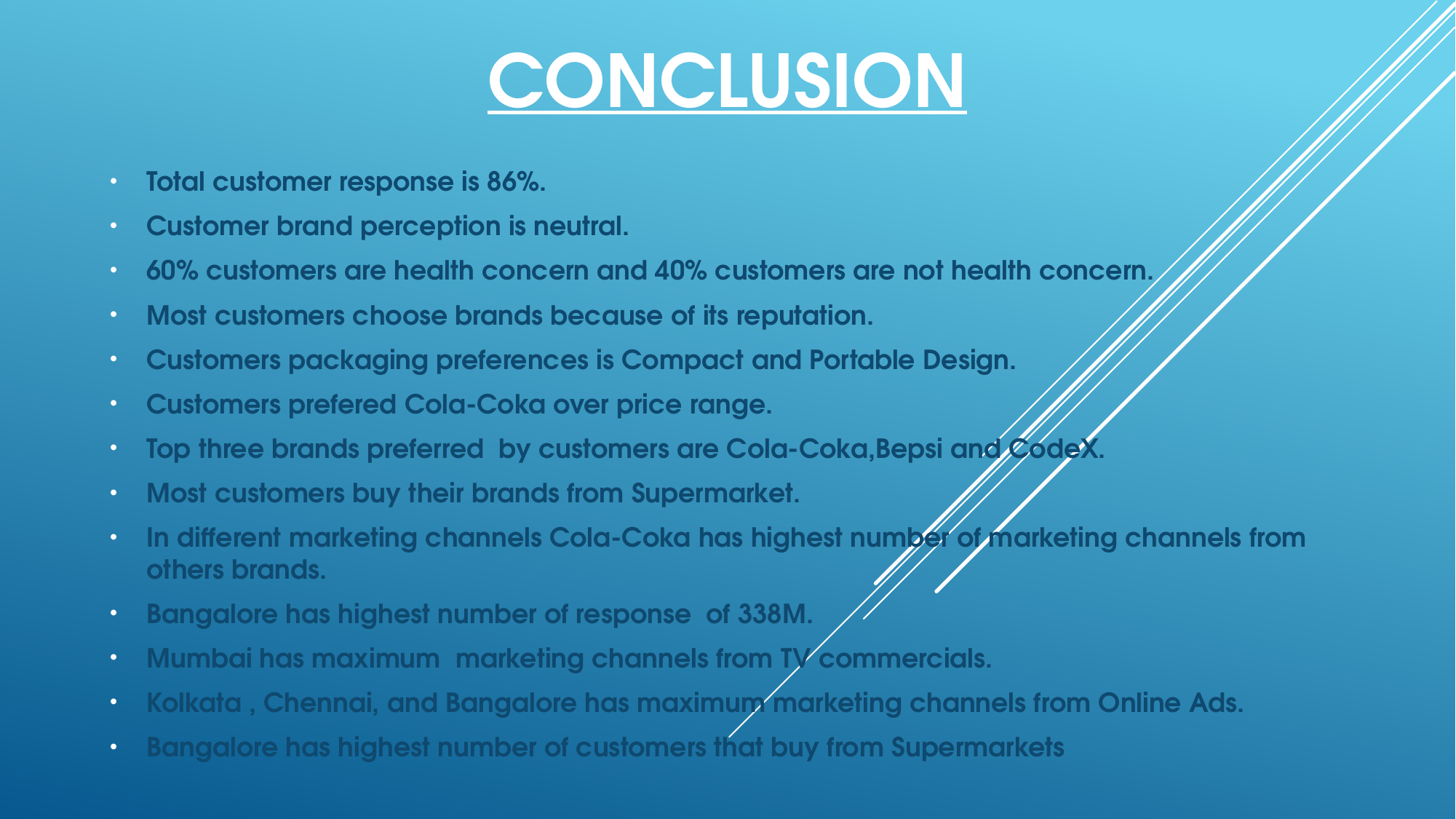

# CONCLUSION
Total customer response is 86%.
Customer brand perception is neutral.
60% customers are health concern and 40% customers are not health concern.
Most customers choose brands because of its reputation.
Customers packaging preferences is Compact and Portable Design.
Customers prefered Cola-Coka over price range.
Top three brands preferred  by customers are Cola-Coka,Bepsi and CodeX.
Most customers buy their brands from Supermarket.
In different marketing channels Cola-Coka has highest number of marketing channels from others brands.
Bangalore has highest number of response  of 338M.
Mumbai has maximum  marketing channels from TV commercials.
Kolkata , Chennai, and Bangalore has maximum marketing channels from Online Ads.
Bangalore has highest number of customers that buy from Supermarkets